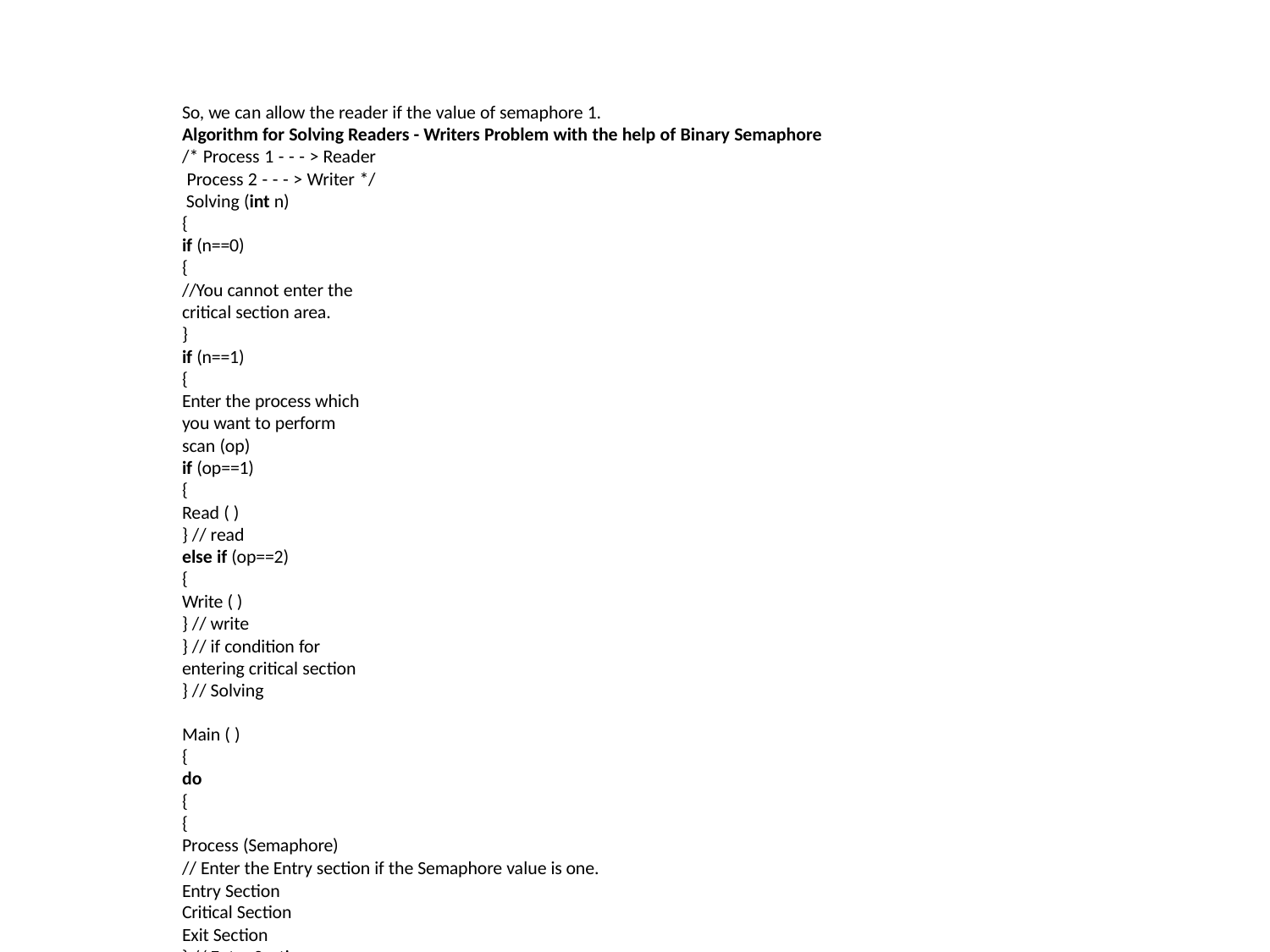

So, we can allow the reader if the value of semaphore 1.
Algorithm for Solving Readers - Writers Problem with the help of Binary Semaphore
/* Process 1 - - - > Reader  Process 2 - - - > Writer */  Solving (int n)
{
if (n==0)
{
//You cannot enter the critical section area.
}
if (n==1)
{
Enter the process which you want to perform
scan (op)
if (op==1)
{
Read ( )
} // read
else if (op==2)
{
Write ( )
} // write
} // if condition for entering critical section
} // Solving

Main ( )
{
do
{
{
Process (Semaphore)
// Enter the Entry section if the Semaphore value is one.  Entry Section
Critical Section
Exit Section
} // Entry Section
} // main